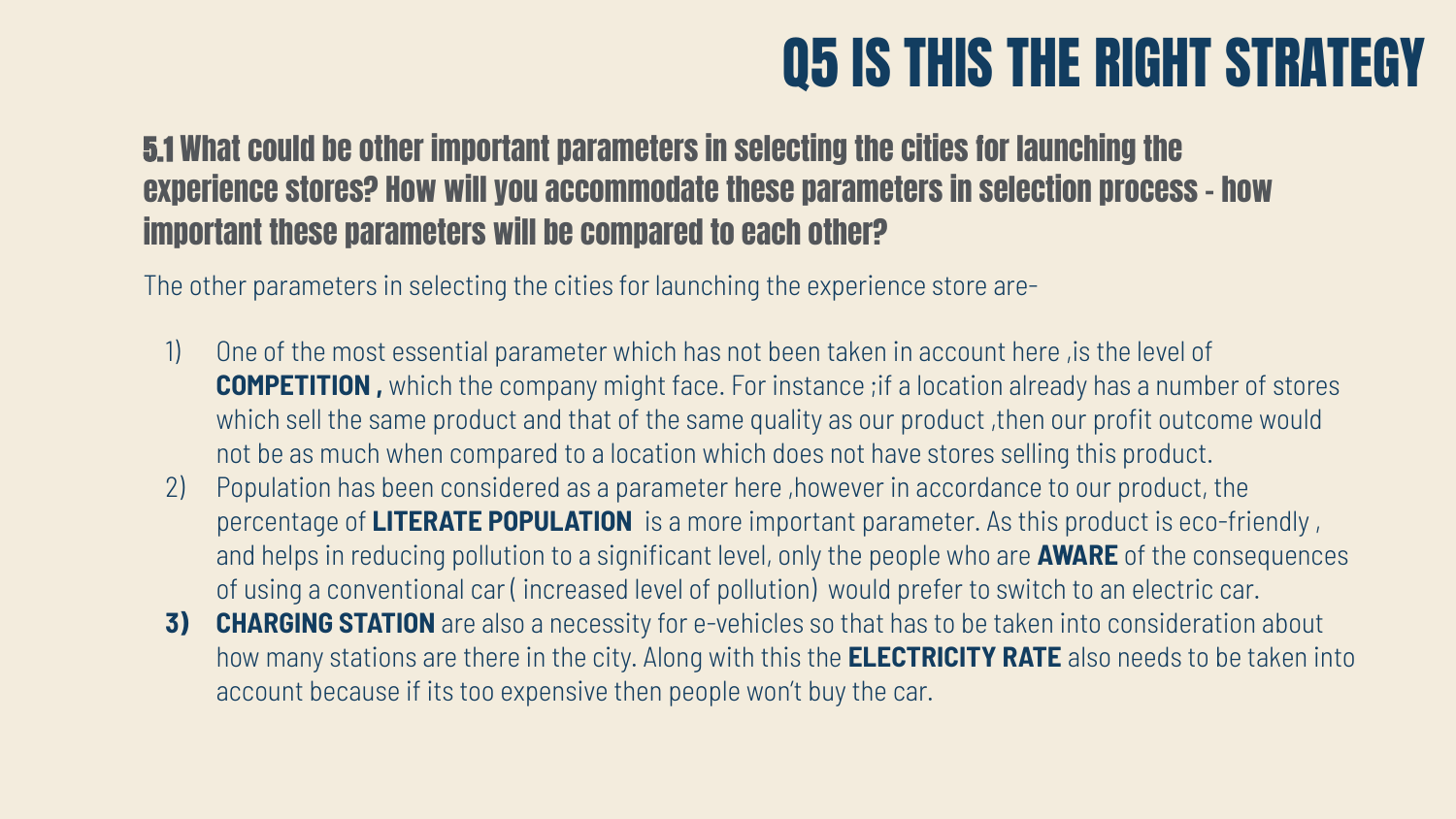

Q5 IS THIS THE RIGHT STRATEGY

5.1 What could be other important parameters in selecting the cities for launching the experience stores? How will you accommodate these parameters in selection process – how important these parameters will be compared to each other?

The other parameters in selecting the cities for launching the experience store are-
One of the most essential parameter which has not been taken in account here ,is the level of COMPETITION , which the company might face. For instance ;if a location already has a number of stores which sell the same product and that of the same quality as our product ,then our profit outcome would not be as much when compared to a location which does not have stores selling this product.
Population has been considered as a parameter here ,however in accordance to our product, the percentage of LITERATE POPULATION  is a more important parameter. As this product is eco-friendly , and helps in reducing pollution to a significant level, only the people who are AWARE of the consequences  of using a conventional car ( increased level of pollution)  would prefer to switch to an electric car.
CHARGING STATION are also a necessity for e-vehicles so that has to be taken into consideration about how many stations are there in the city. Along with this the ELECTRICITY RATE also needs to be taken into account because if its too expensive then people won’t buy the car.